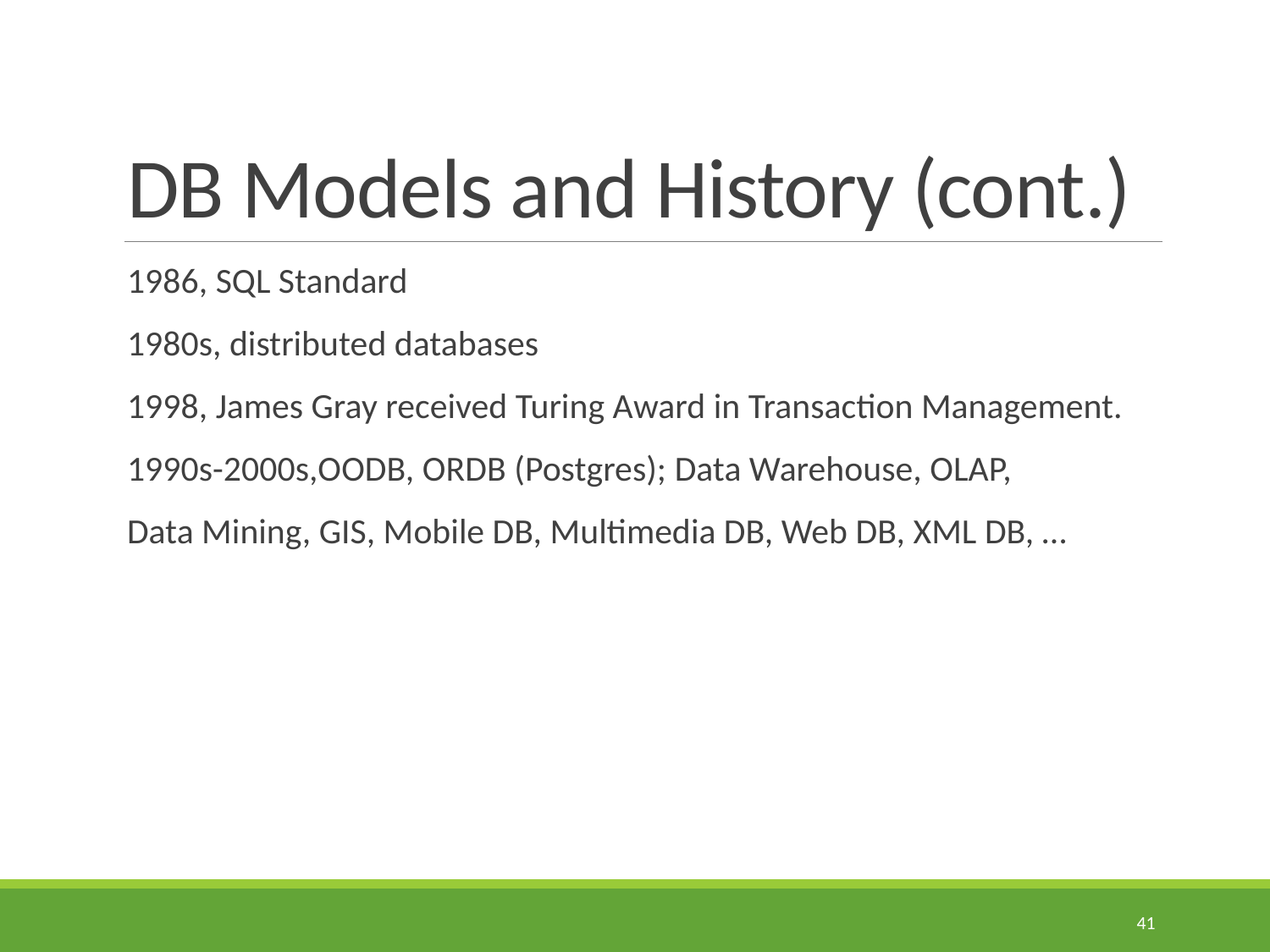

# DB Models and History (cont.)
1986, SQL Standard
1980s, distributed databases
1998, James Gray received Turing Award in Transaction Management.
1990s-2000s,OODB, ORDB (Postgres); Data Warehouse, OLAP,
Data Mining, GIS, Mobile DB, Multimedia DB, Web DB, XML DB, …

41